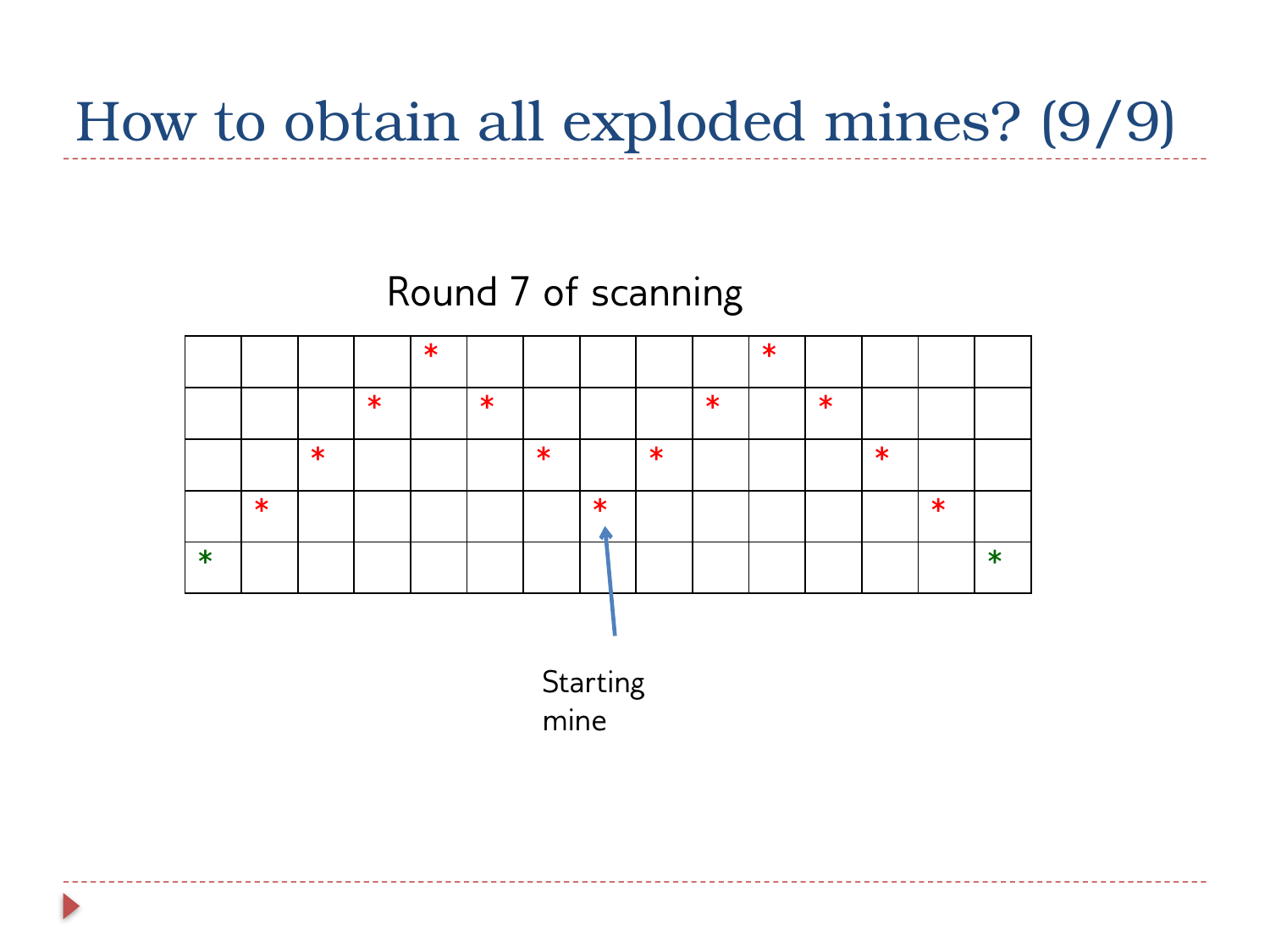

# How to obtain all exploded mines? (9/9)

Round 7 of scanning
|  |  |  |  | \* |  |  |  |  |  | \* |  |  |  |  |
| --- | --- | --- | --- | --- | --- | --- | --- | --- | --- | --- | --- | --- | --- | --- |
|  |  |  | \* |  | \* |  |  |  | \* |  | \* |  |  |  |
|  |  | \* |  |  |  | \* |  | \* |  |  |  | \* |  |  |
|  | \* |  |  |  |  |  | \* |  |  |  |  |  | \* |  |
| \* |  |  |  |  |  |  |  |  |  |  |  |  |  | \* |
Starting mine